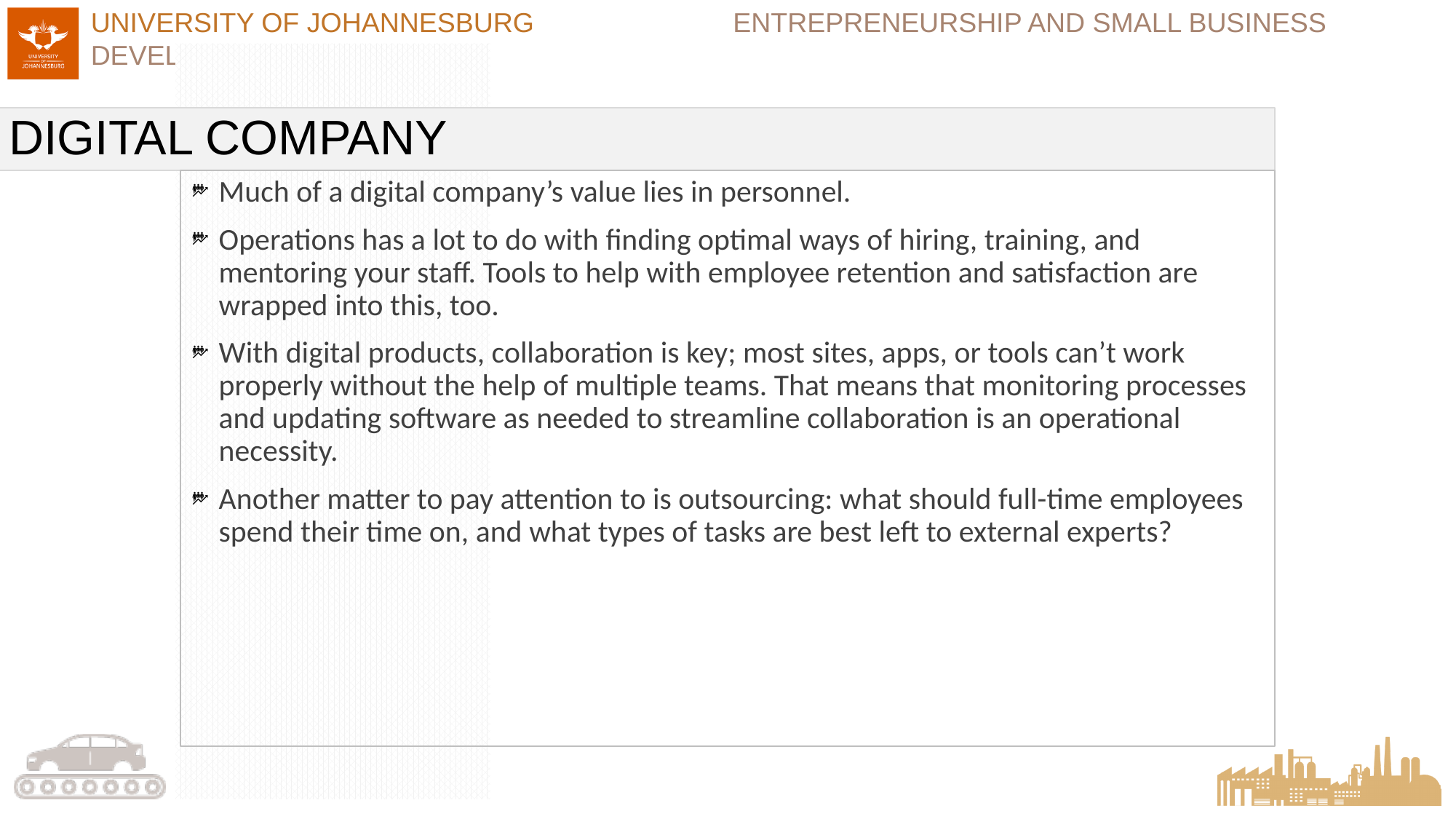

# DIGITAL COMPANY
Much of a digital company’s value lies in personnel.
Operations has a lot to do with finding optimal ways of hiring, training, and mentoring your staff. Tools to help with employee retention and satisfaction are wrapped into this, too.
With digital products, collaboration is key; most sites, apps, or tools can’t work properly without the help of multiple teams. That means that monitoring processes and updating software as needed to streamline collaboration is an operational necessity.
Another matter to pay attention to is outsourcing: what should full-time employees spend their time on, and what types of tasks are best left to external experts?